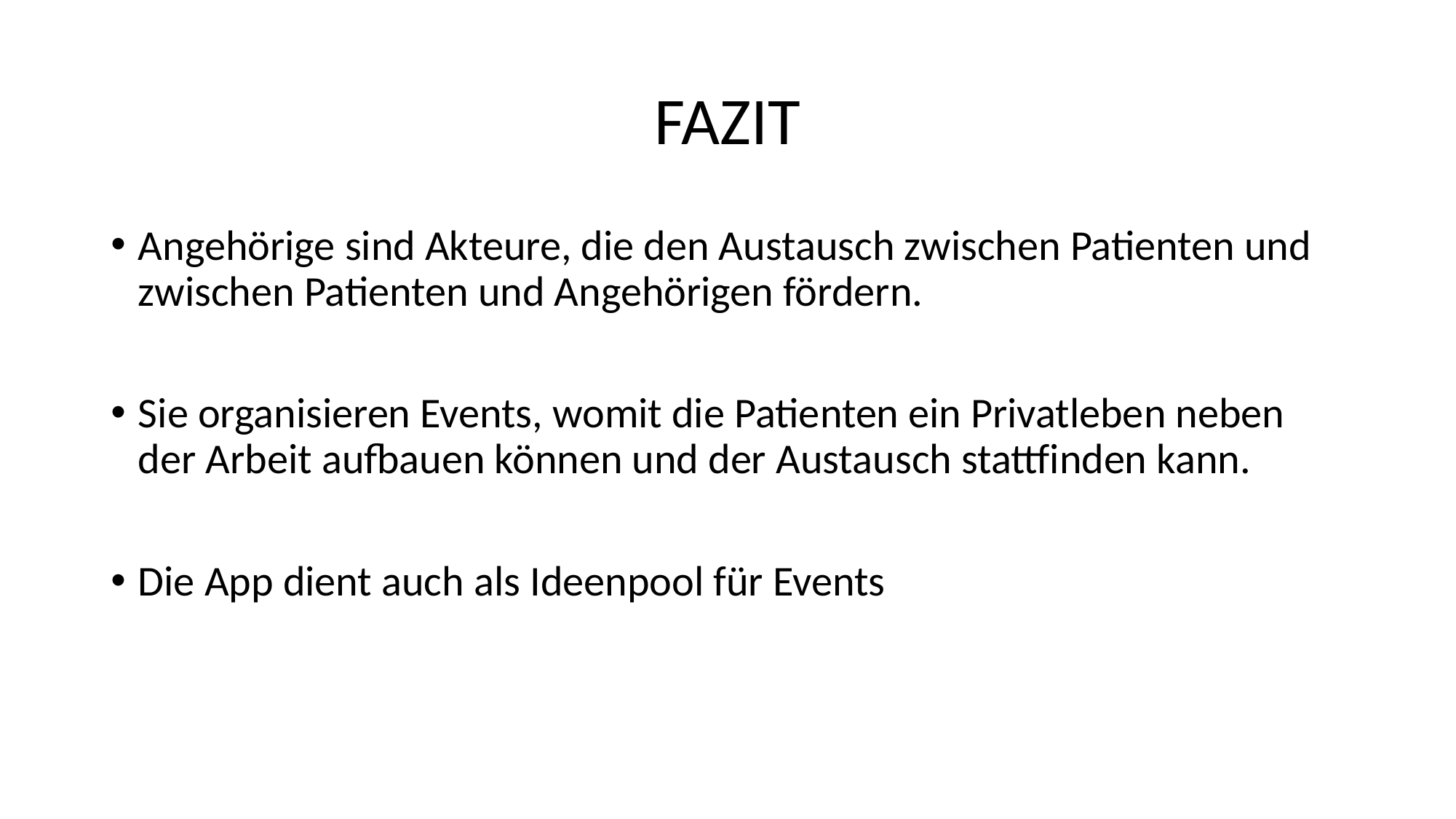

# FAZIT
Angehörige sind Akteure, die den Austausch zwischen Patienten und zwischen Patienten und Angehörigen fördern.

Sie organisieren Events, womit die Patienten ein Privatleben neben der Arbeit aufbauen können und der Austausch stattfinden kann.

Die App dient auch als Ideenpool für Events